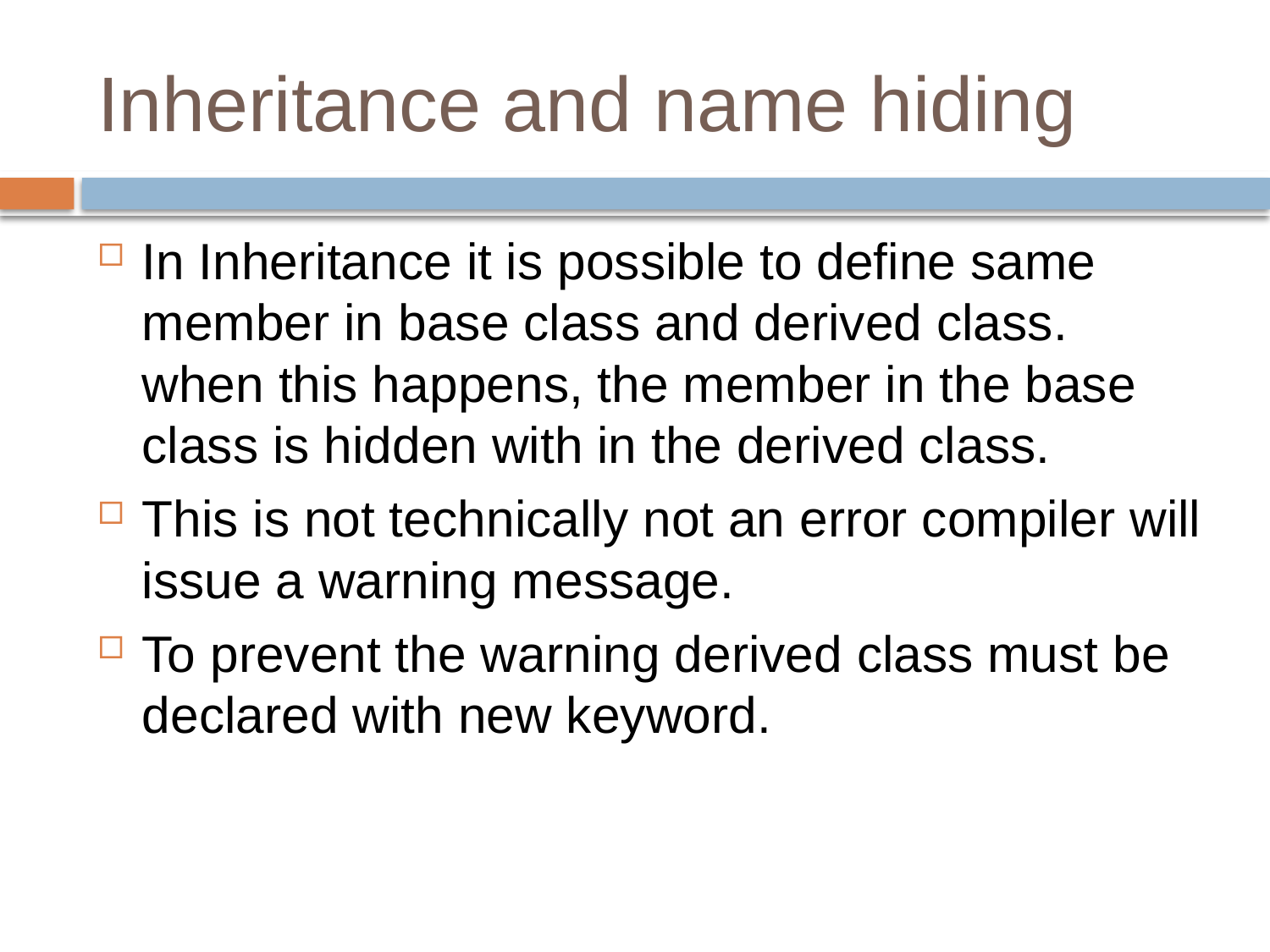

# Inheritance and name hiding
In Inheritance it is possible to define same member in base class and derived class. when this happens, the member in the base class is hidden with in the derived class.
This is not technically not an error compiler will issue a warning message.
To prevent the warning derived class must be declared with new keyword.